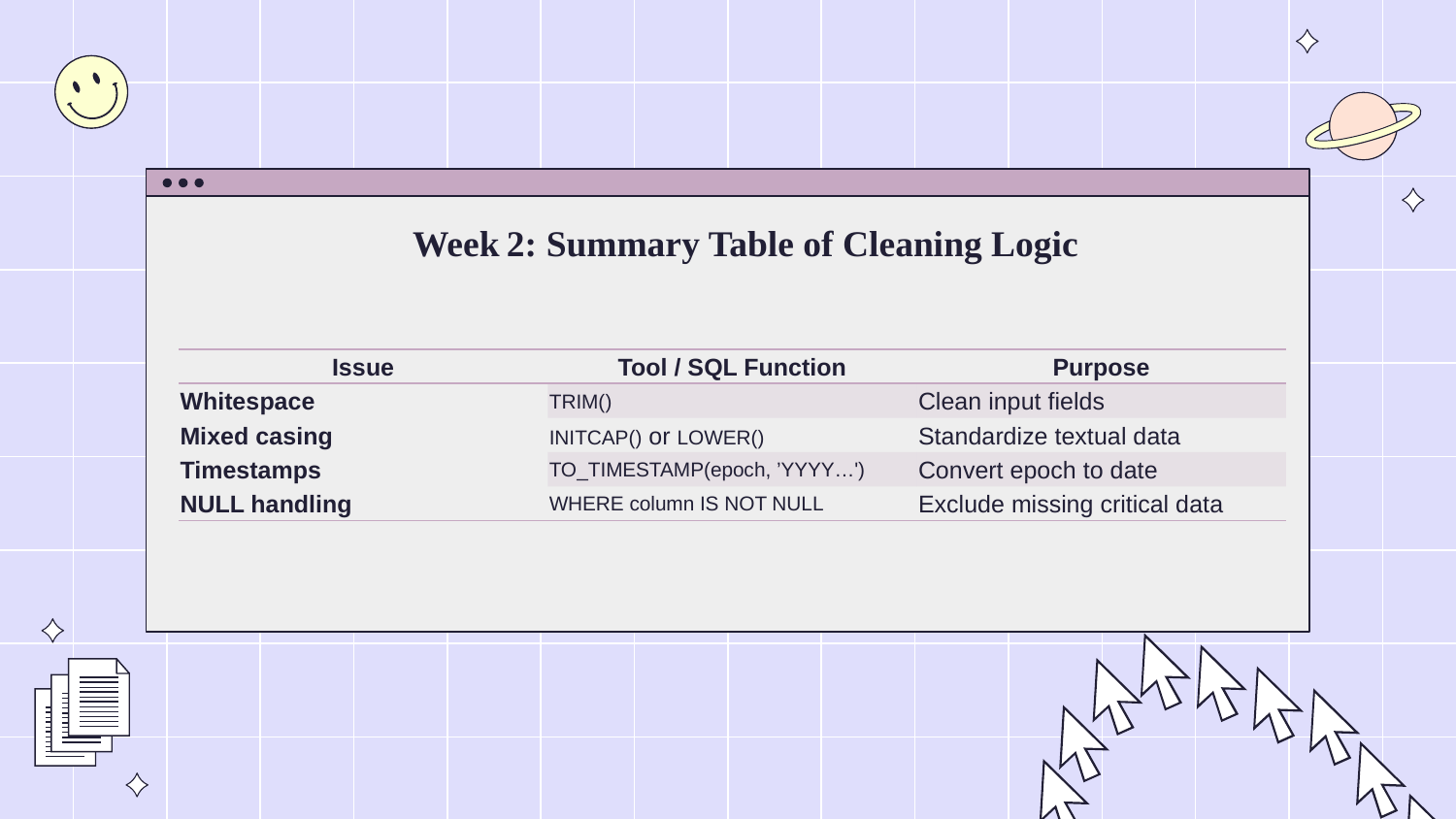

# Week 2: Summary Table of Cleaning Logic
| Issue | Tool / SQL Function | Purpose |
| --- | --- | --- |
| Whitespace | TRIM() | Clean input fields |
| Mixed casing | INITCAP() or LOWER() | Standardize textual data |
| Timestamps | TO\_TIMESTAMP(epoch, ’YYYY…') | Convert epoch to date |
| NULL handling | WHERE column IS NOT NULL | Exclude missing critical data |